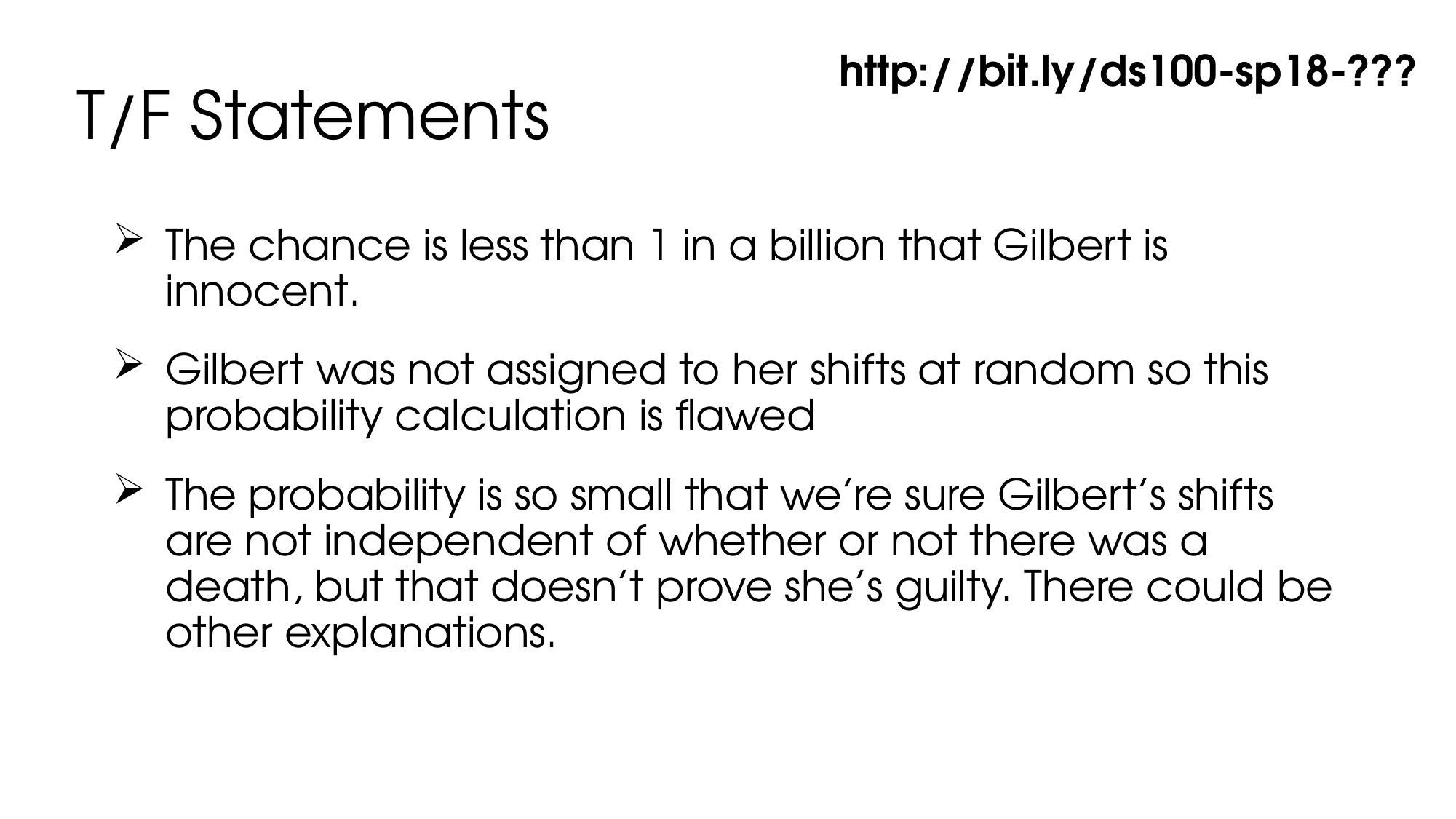

# T/F Statements
http://bit.ly/ds100-sp18-???
The chance is less than 1 in a billion that Gilbert is innocent.
Gilbert was not assigned to her shifts at random so this probability calculation is flawed
The probability is so small that we’re sure Gilbert’s shifts are not independent of whether or not there was a death, but that doesn’t prove she’s guilty. There could be other explanations.